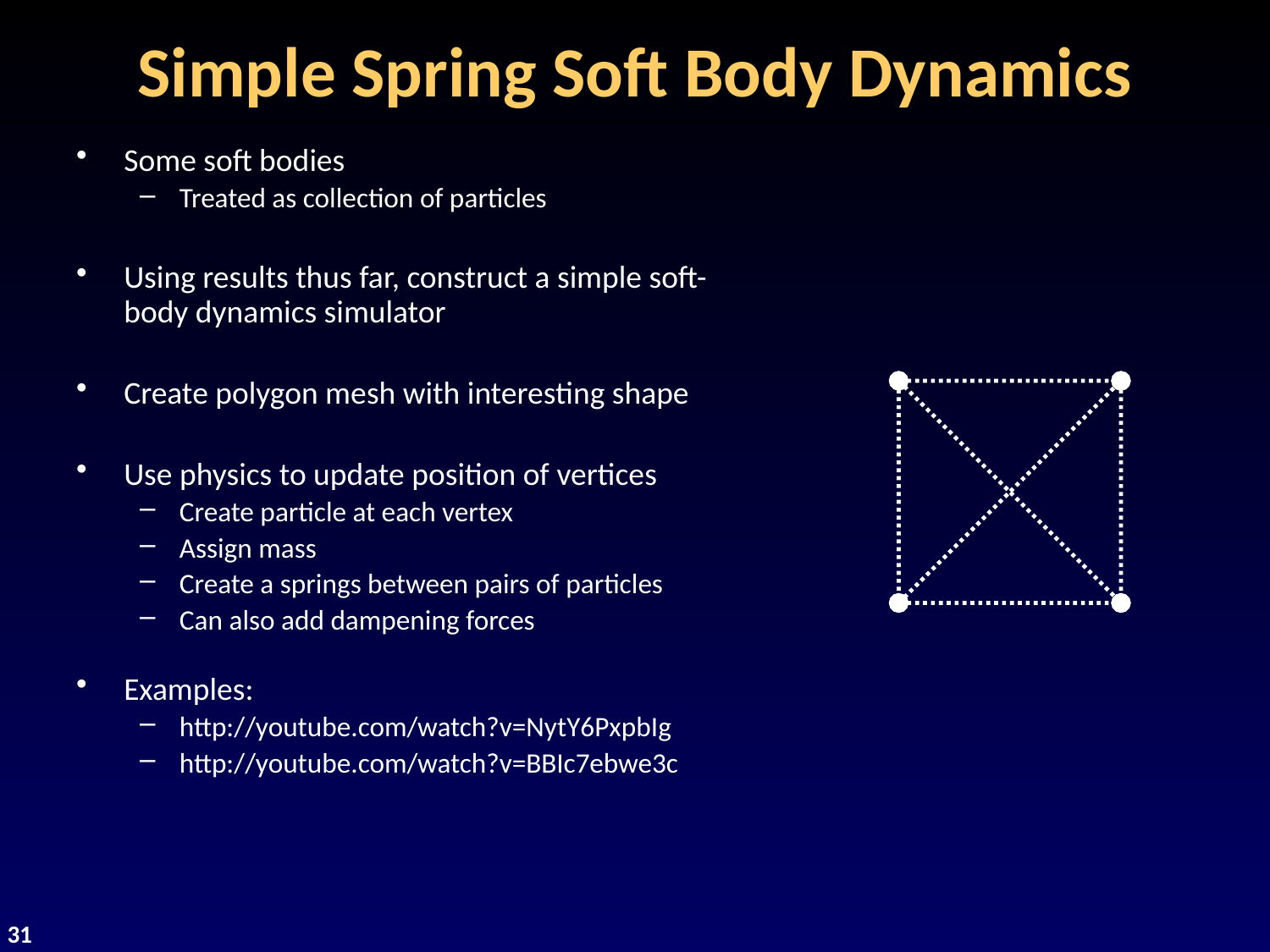

# Simple Spring Soft Body Dynamics
Some soft bodies
Treated as collection of particles

Using results thus far, construct a simple soft-body dynamics simulator

Create polygon mesh with interesting shape

Use physics to update position of vertices
Create particle at each vertex
Assign mass
Create a springs between pairs of particles
Can also add dampening forces
Examples:
http://youtube.com/watch?v=NytY6PxpbIg
http://youtube.com/watch?v=BBIc7ebwe3c

31